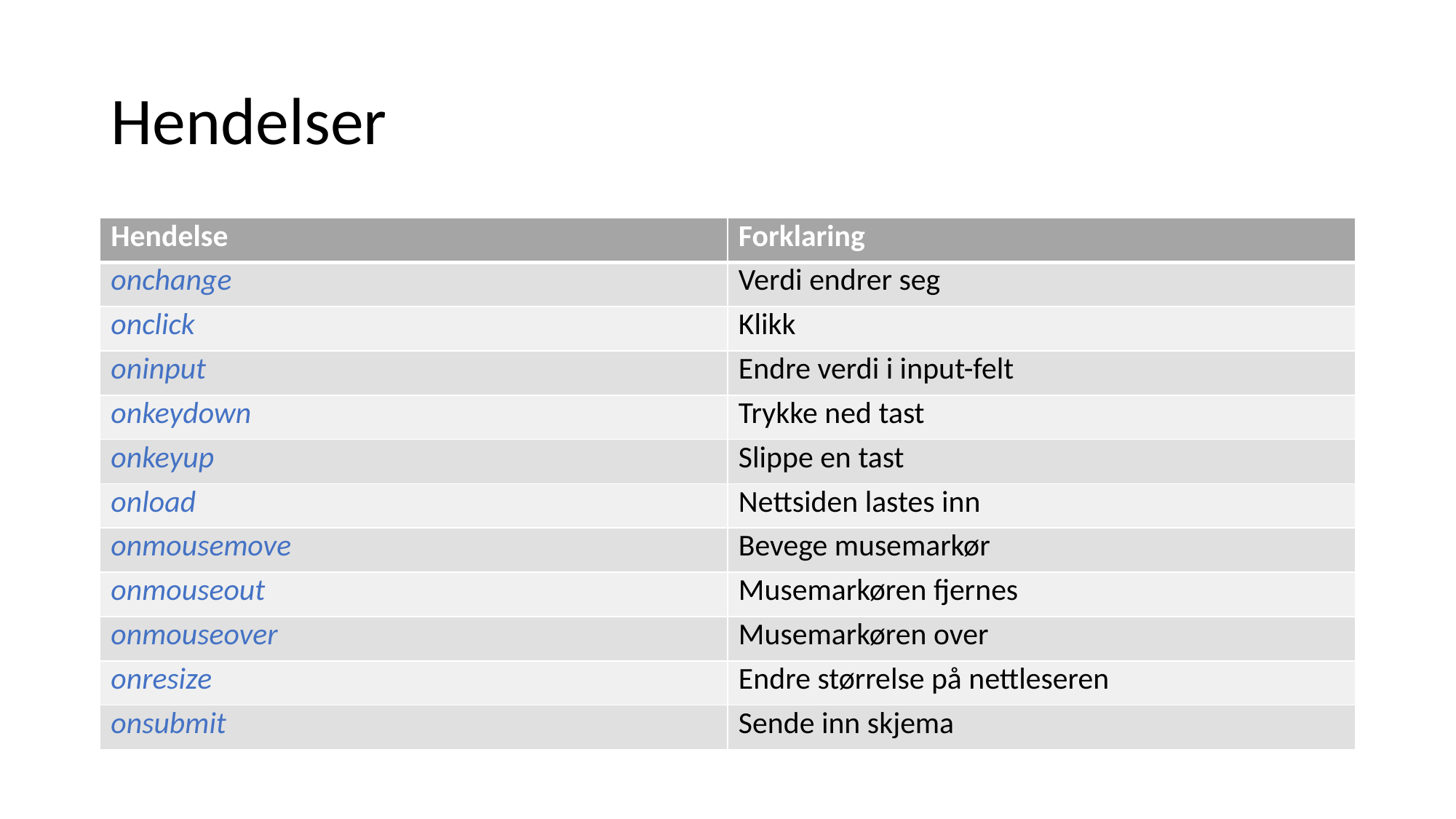

# Hendelser
| Hendelse | Forklaring |
| --- | --- |
| onchange | Verdi endrer seg |
| onclick | Klikk |
| oninput | Endre verdi i input-felt |
| onkeydown | Trykke ned tast |
| onkeyup | Slippe en tast |
| onload | Nettsiden lastes inn |
| onmousemove | Bevege musemarkør |
| onmouseout | Musemarkøren fjernes |
| onmouseover | Musemarkøren over |
| onresize | Endre størrelse på nettleseren |
| onsubmit | Sende inn skjema |